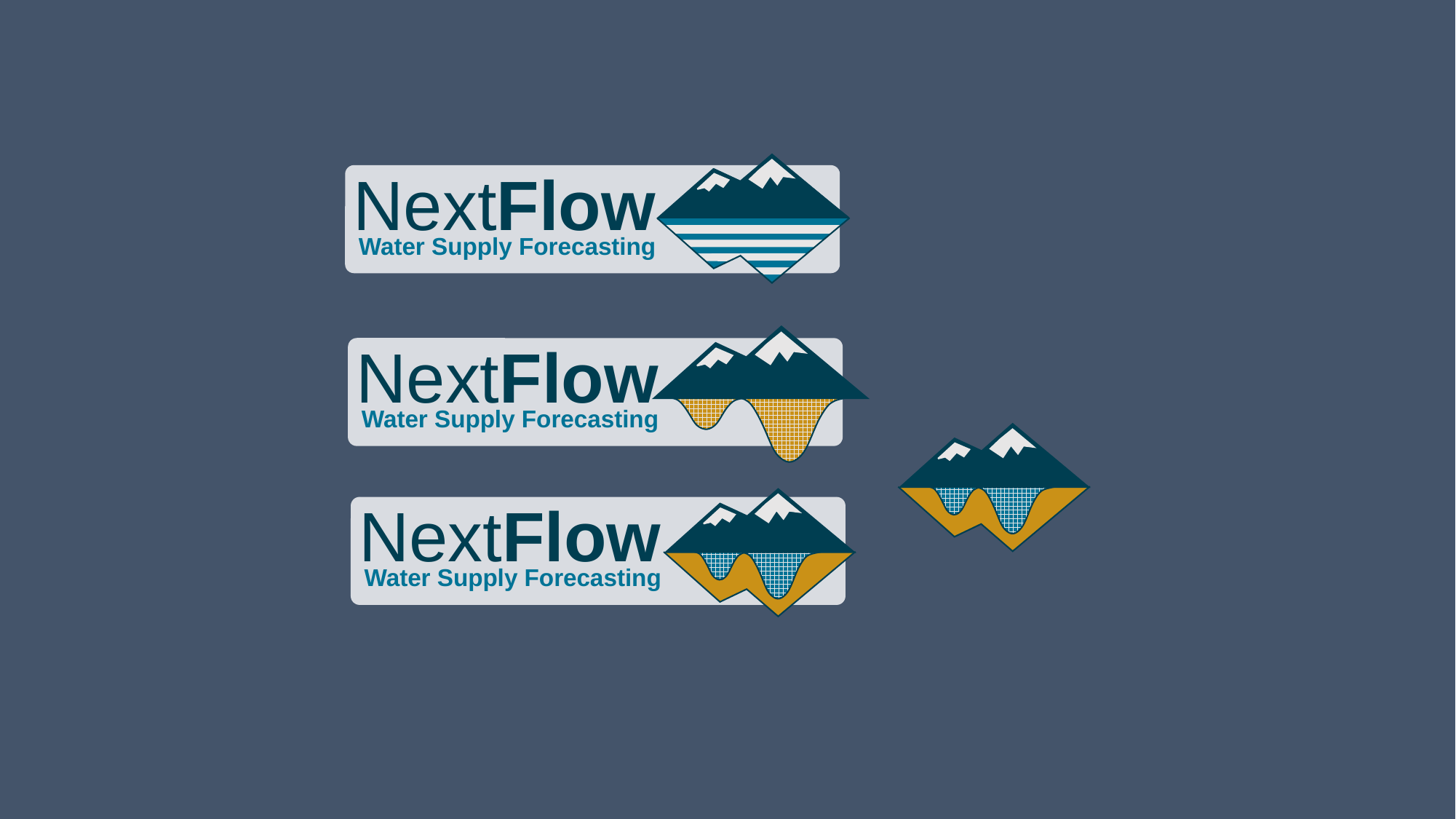

NextFlow

Water Supply Forecasting

NextFlow

Water Supply Forecasting

NextFlow

Water Supply Forecasting